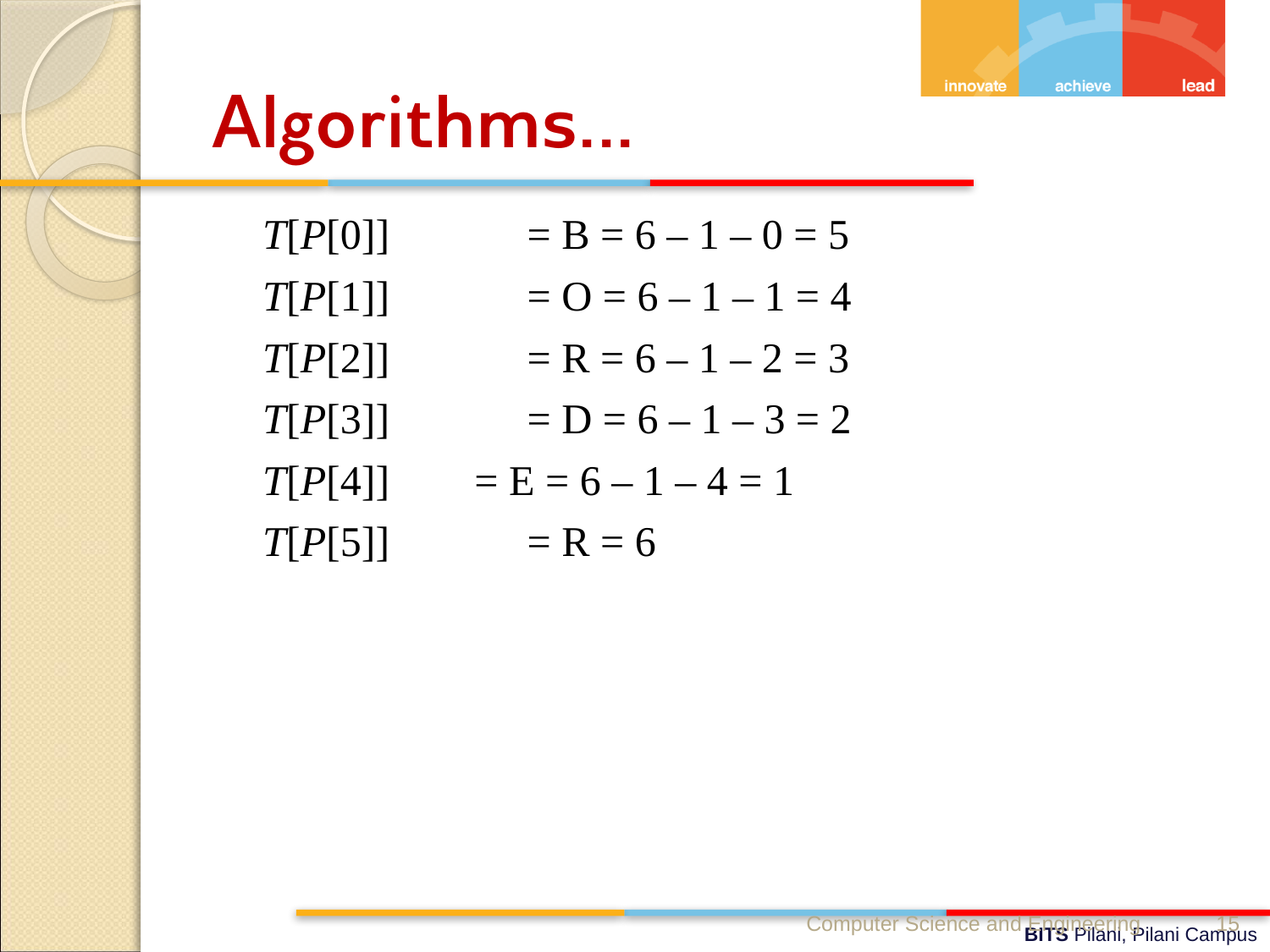

# Algorithms...
	T[P[0]]	 = B = 6 – 1 – 0 = 5
	T[P[1]]	 = O = 6 – 1 – 1 = 4
	T[P[2]]	 = R = 6 – 1 – 2 = 3
	T[P[3]] 	 = D = 6 – 1 – 3 = 2
	T[P[4]]        = E = 6 – 1 – 4 = 1
	T[P[5]]	 = R = 6
Computer Science and Engineering
15